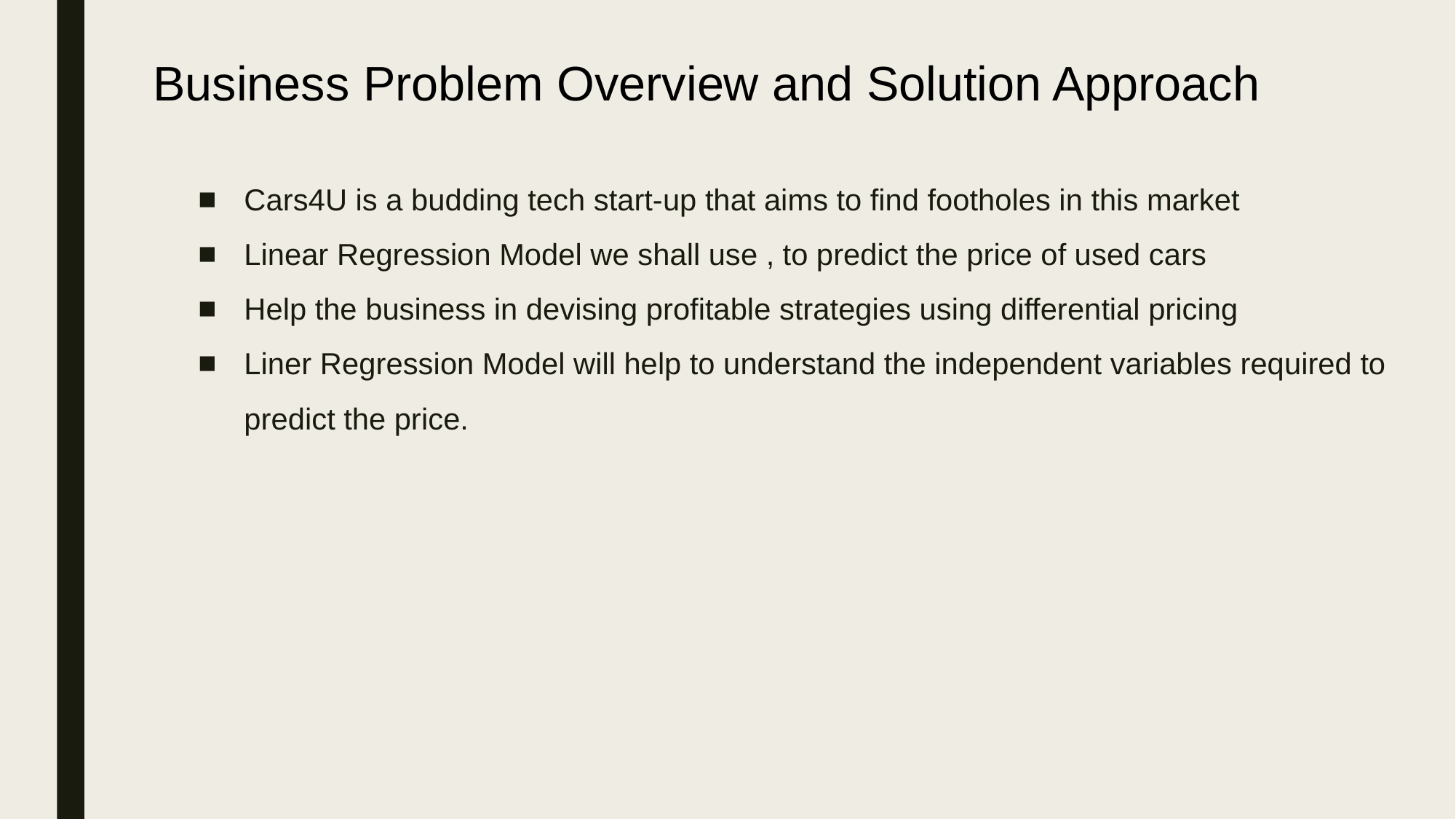

# Business Problem Overview and Solution Approach
Cars4U is a budding tech start-up that aims to find footholes in this market
Linear Regression Model we shall use , to predict the price of used cars
Help the business in devising profitable strategies using differential pricing
Liner Regression Model will help to understand the independent variables required to predict the price.